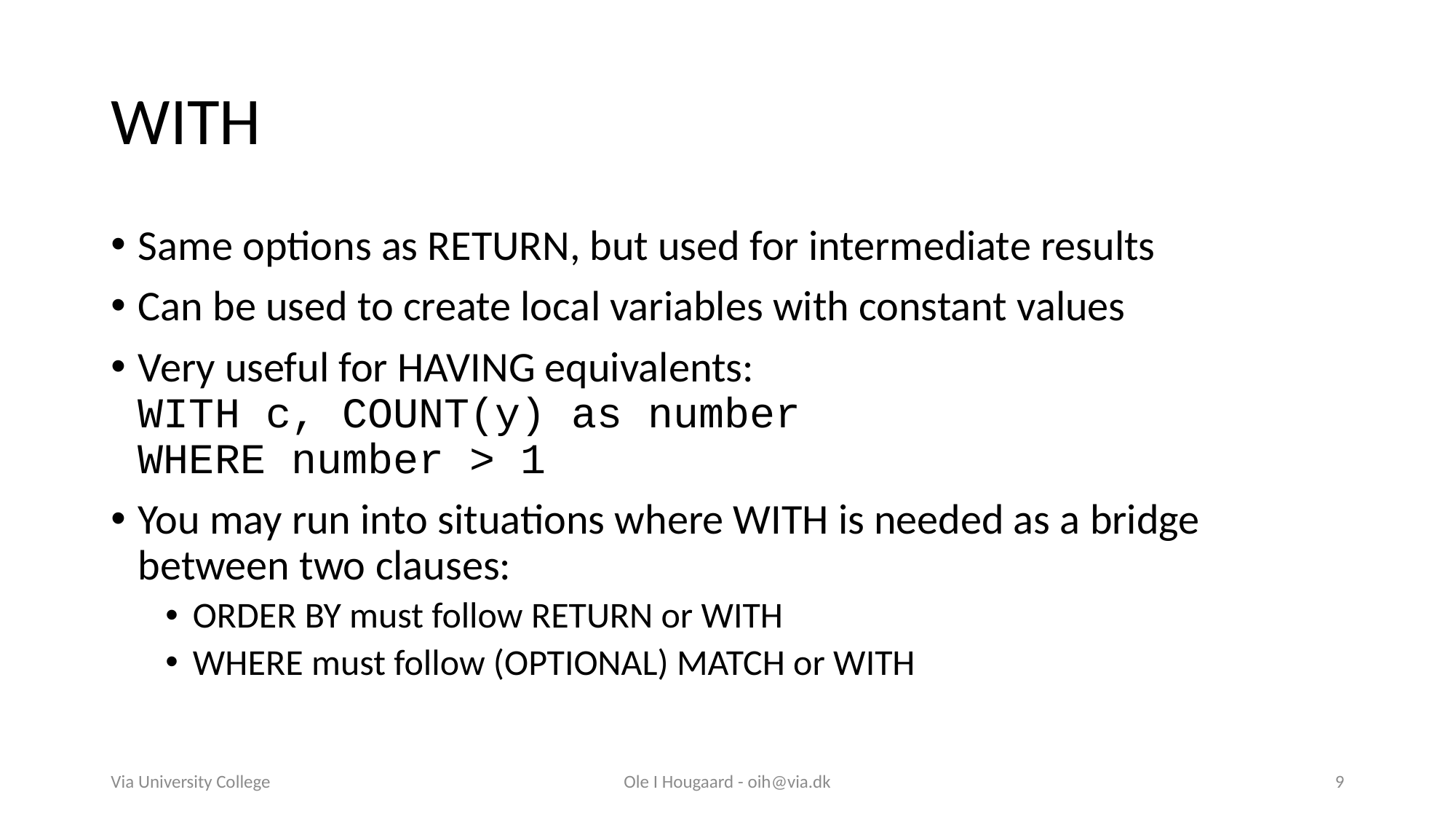

# WITH
Same options as RETURN, but used for intermediate results
Can be used to create local variables with constant values
Very useful for HAVING equivalents:
WITH c, COUNT(y) as number
WHERE number > 1
You may run into situations where WITH is needed as a bridge between two clauses:
ORDER BY must follow RETURN or WITH
WHERE must follow (OPTIONAL) MATCH or WITH
Via University College
Ole I Hougaard - oih@via.dk
9